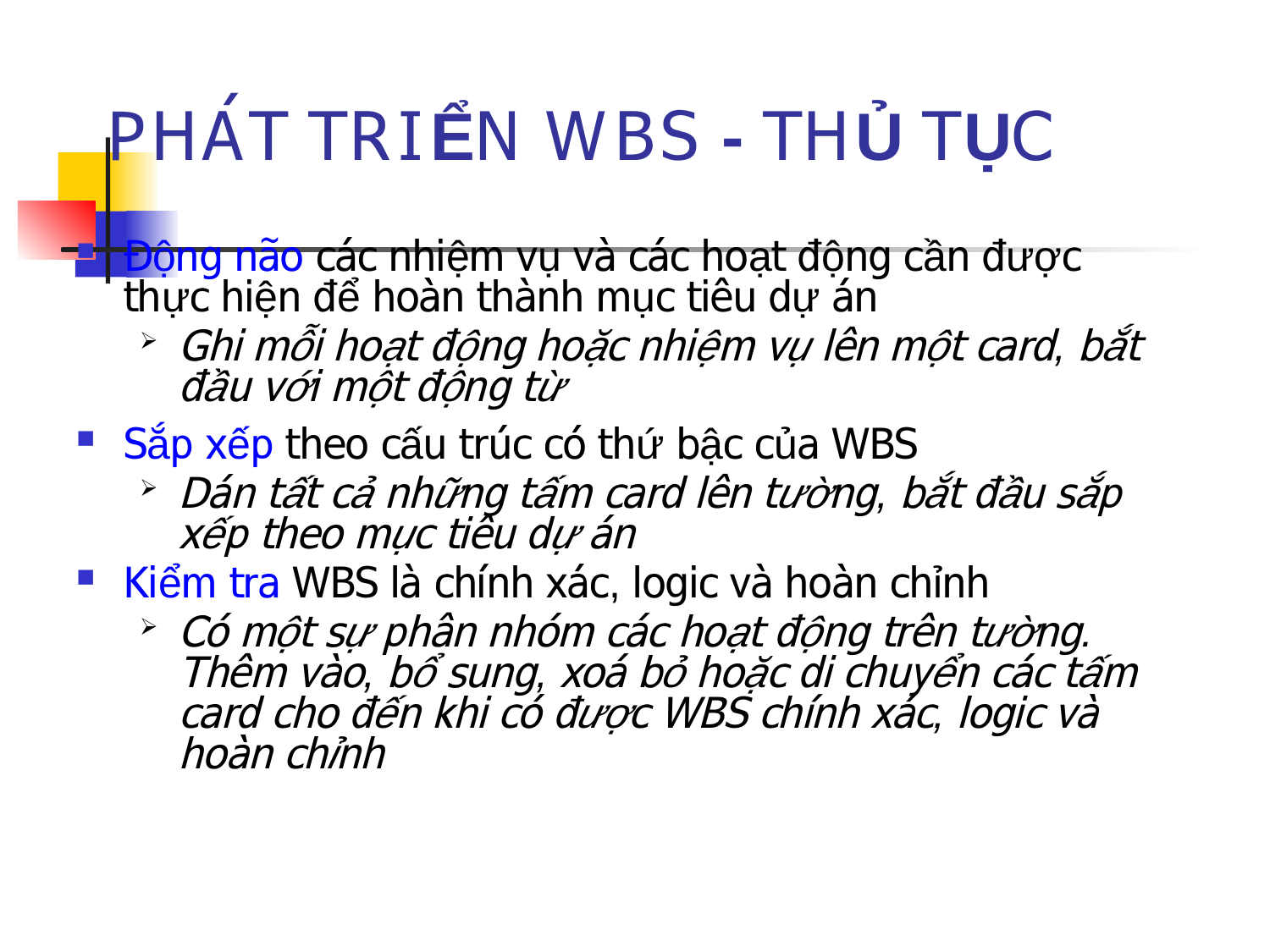

# PHÁT TRIỂN WBS - THỦ TỤC
Động não các nhiệm vụ và các hoạt động cần được thực hiện để hoàn thành mục tiêu dự án
Ghi mỗi hoạt động hoặc nhiệm vụ lên một card, bắt đầu với một động từ
Sắp xếp theo cấu trúc có thứ bậc của WBS
Dán tất cả những tấm card lên tường, bắt đầu sắp xếp theo mục tiêu dự án
Kiểm tra WBS là chính xác, logic và hoàn chỉnh
Có một sự phân nhóm các hoạt động trên tường. Thêm vào, bổ sung, xoá bỏ hoặc di chuyển các tấm card cho đến khi có được WBS chính xác, logic và hoàn chỉnh